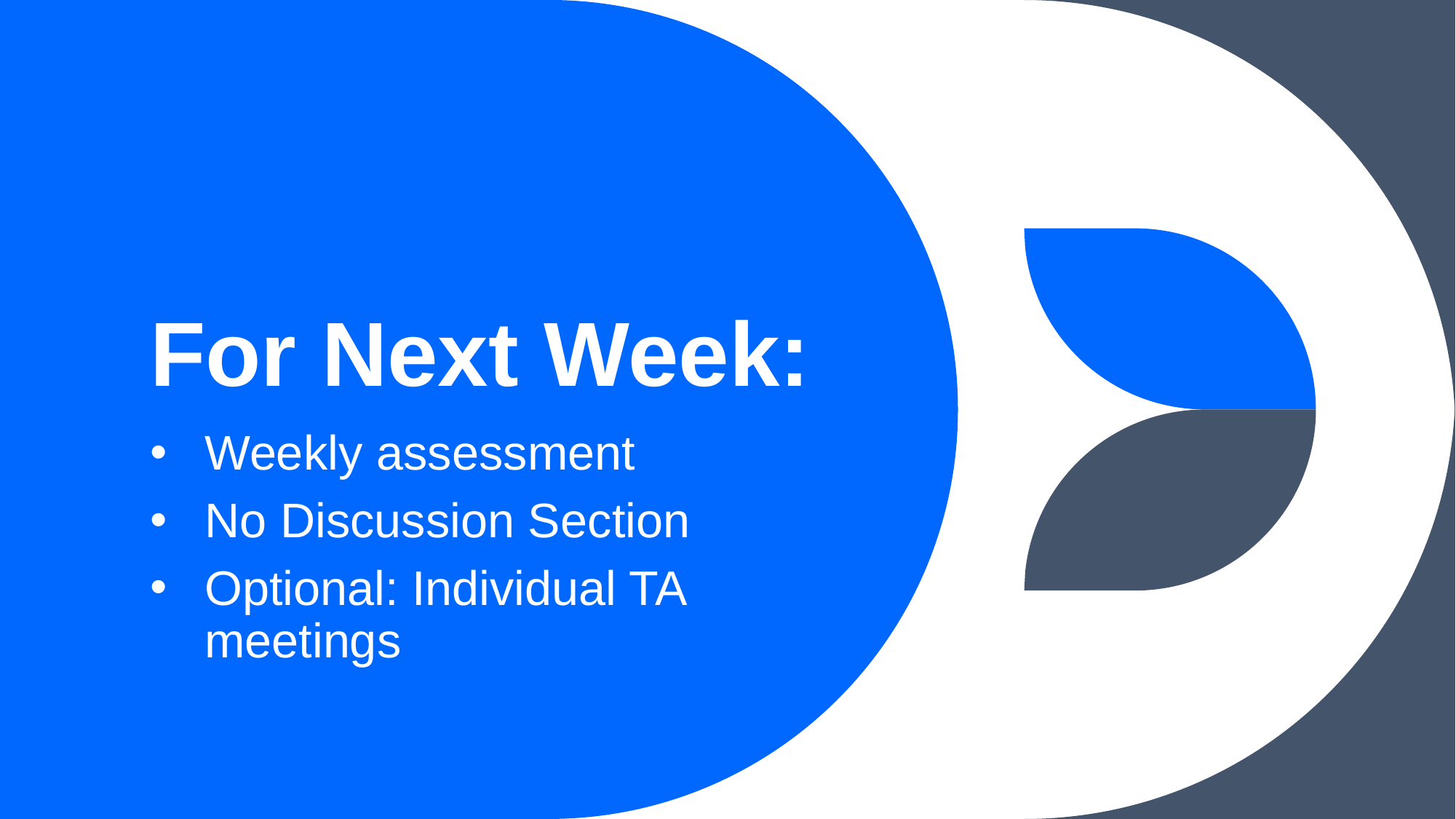

# For Next Week:
Weekly assessment
No Discussion Section
Optional: Individual TA meetings